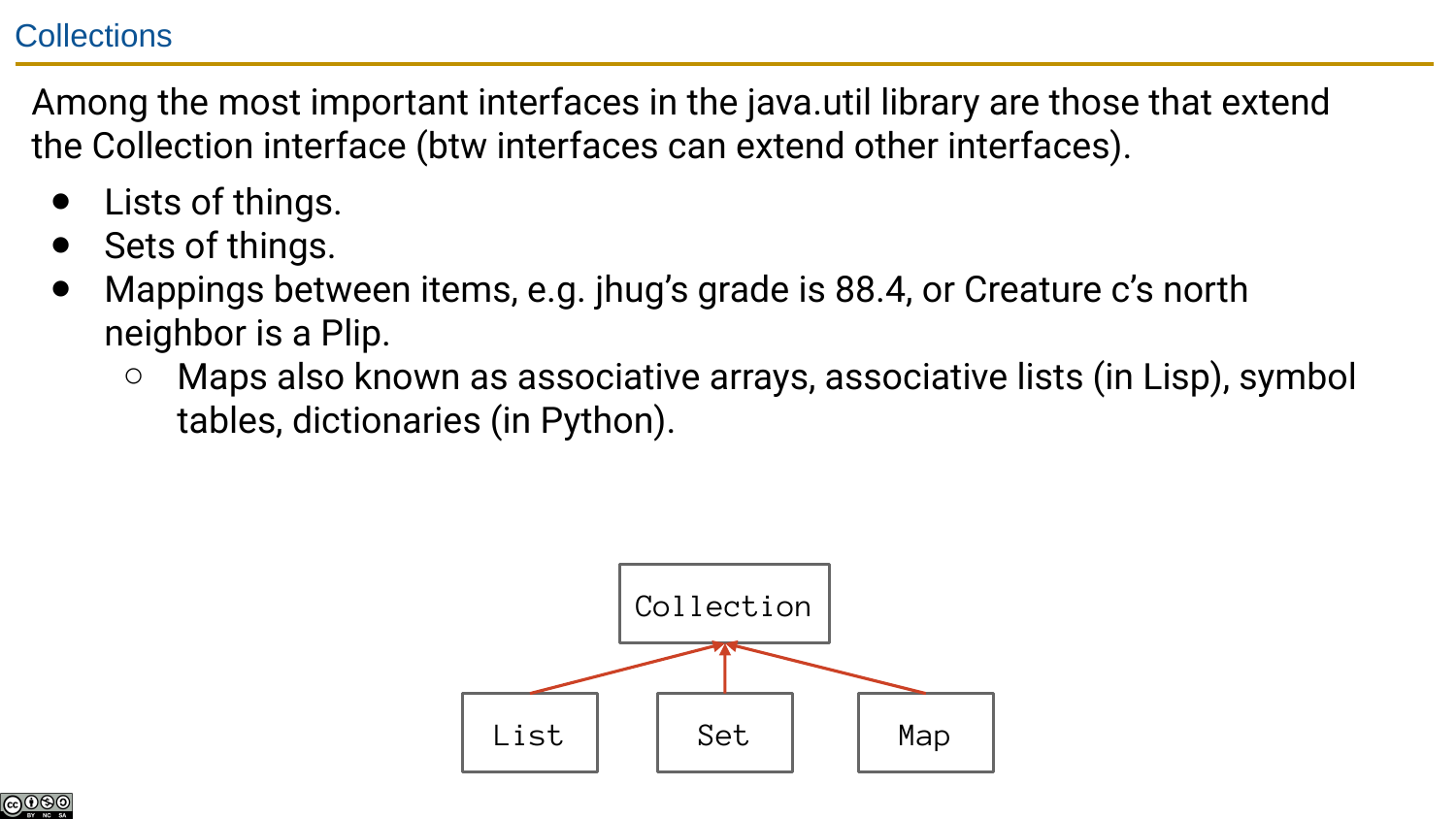

# Collections
Among the most important interfaces in the java.util library are those that extend the Collection interface (btw interfaces can extend other interfaces).
Lists of things.
Sets of things.
Mappings between items, e.g. jhug’s grade is 88.4, or Creature c’s north neighbor is a Plip.
Maps also known as associative arrays, associative lists (in Lisp), symbol tables, dictionaries (in Python).
Collection
List
Set
Map